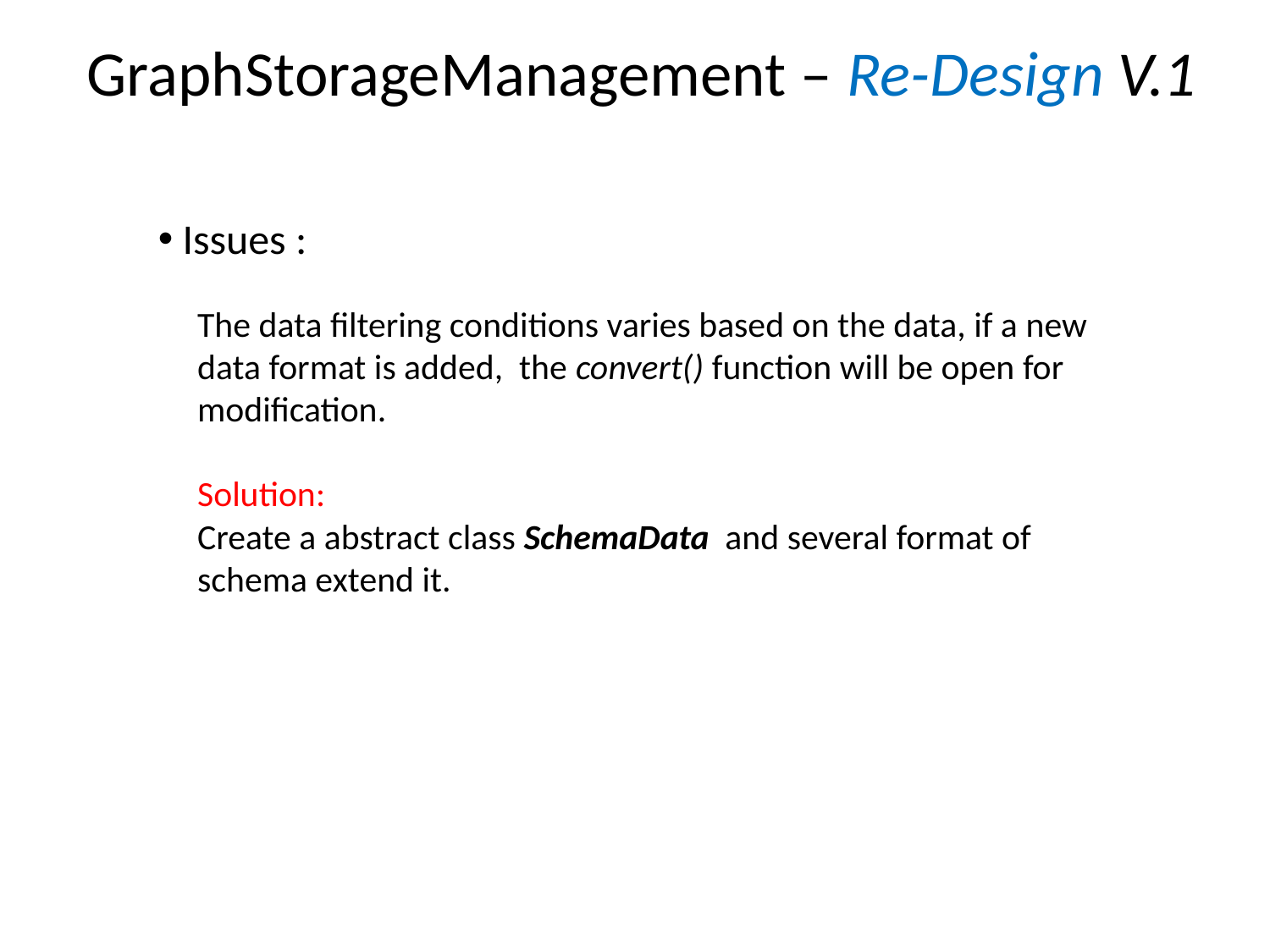

GraphStorageManagement – Re-Design V.1
 Issues :
The data filtering conditions varies based on the data, if a new data format is added,  the convert() function will be open for modification.

Solution:
Create a abstract class SchemaData  and several format of schema extend it.